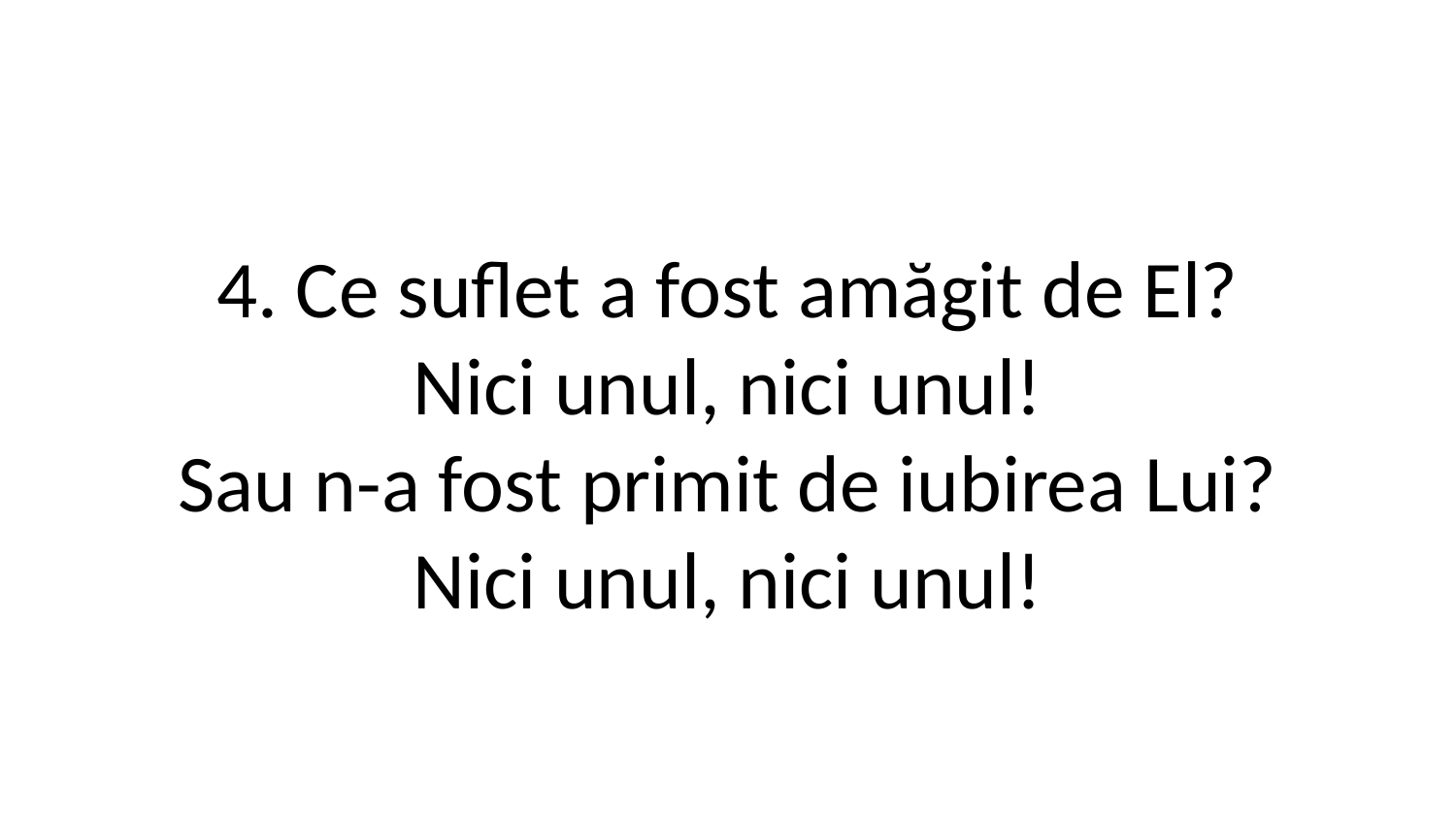

4. Ce suflet a fost amăgit de El?
Nici unul, nici unul!
Sau n-a fost primit de iubirea Lui?
Nici unul, nici unul!